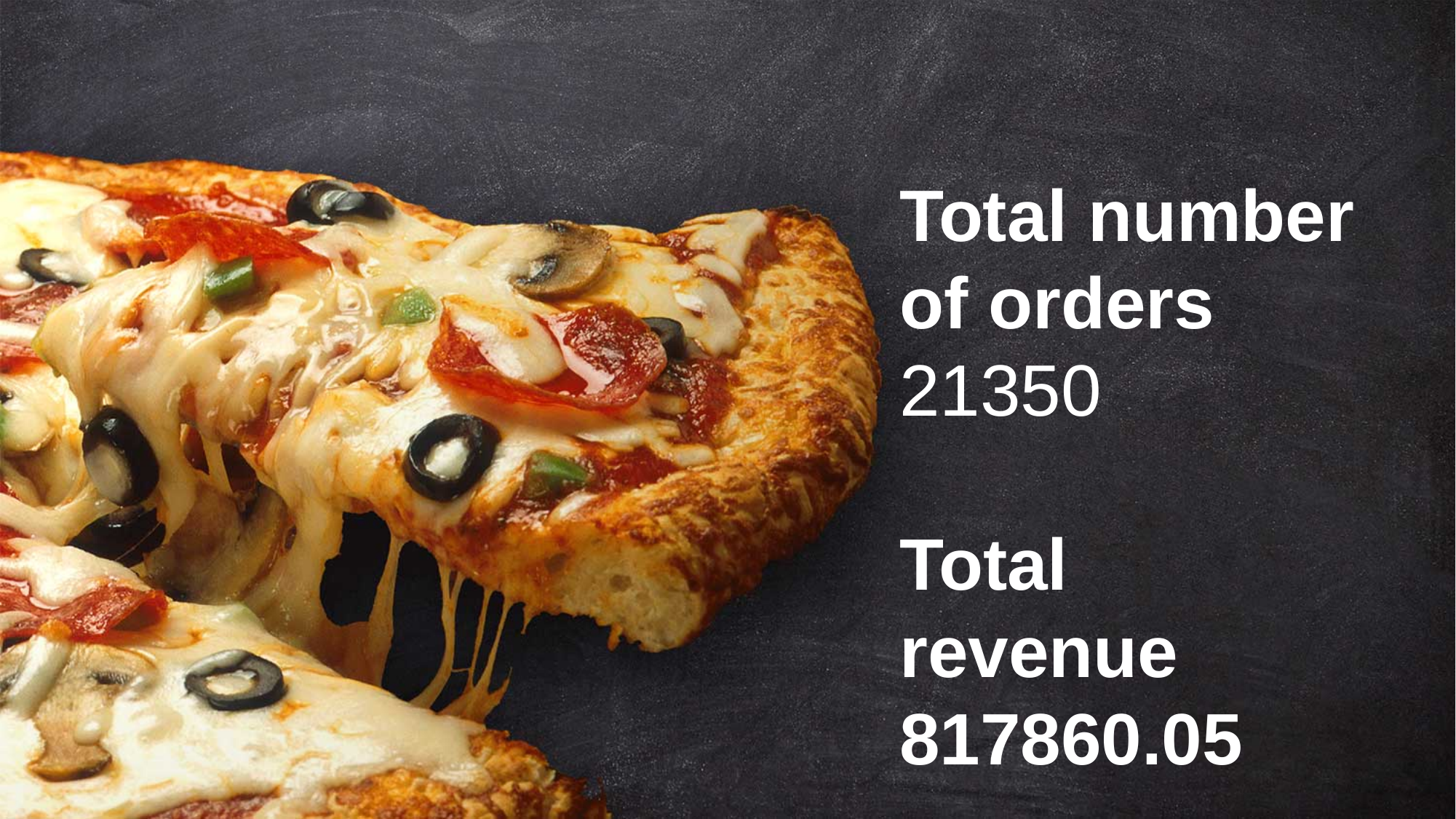

Total number of orders
21350
Total revenue
817860.05